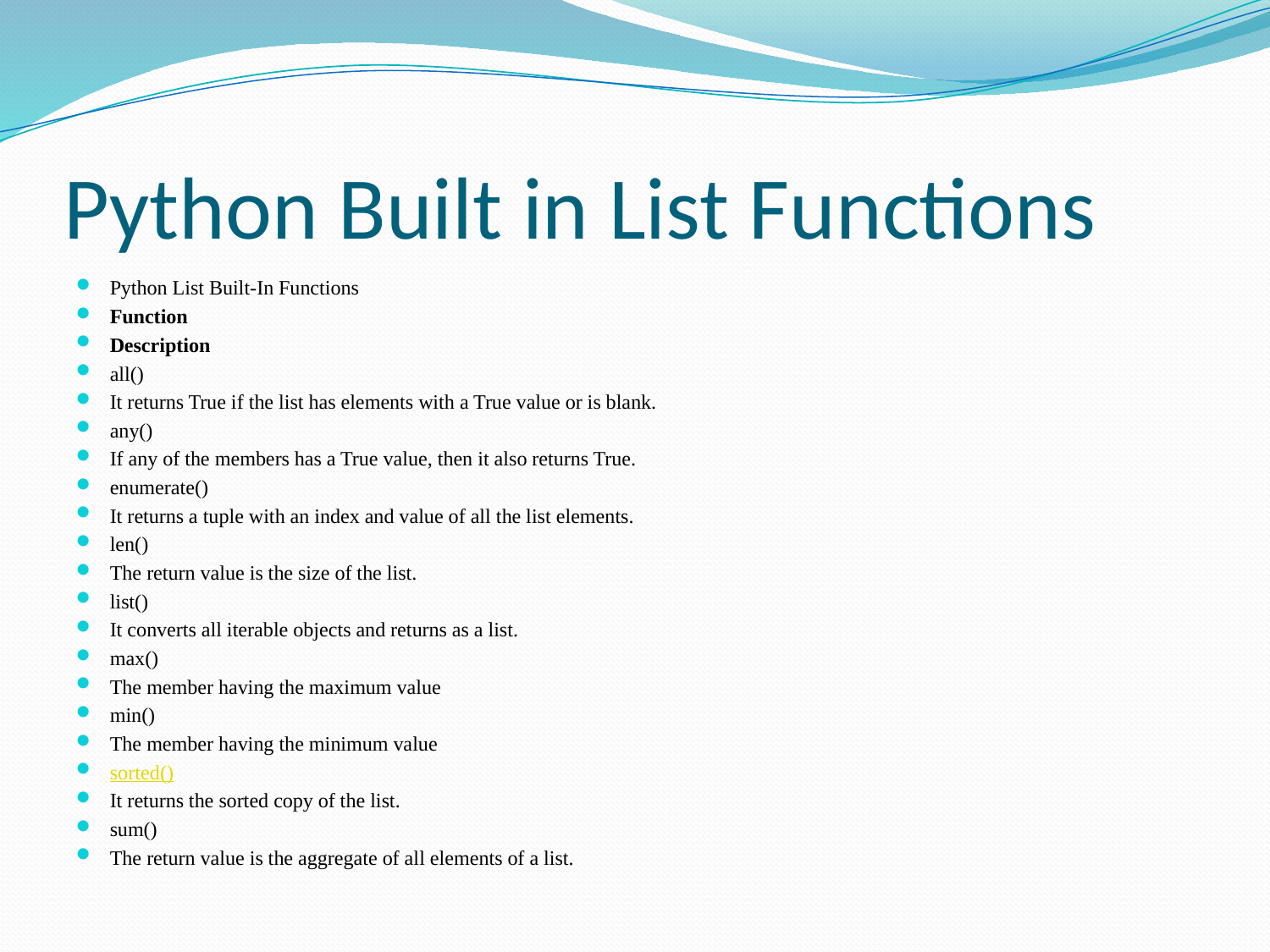

# Python Built in List Functions
Python List Built-In Functions
Function
Description
all()
It returns True if the list has elements with a True value or is blank.
any()
If any of the members has a True value, then it also returns True.
enumerate()
It returns a tuple with an index and value of all the list elements.
len()
The return value is the size of the list.
list()
It converts all iterable objects and returns as a list.
max()
The member having the maximum value
min()
The member having the minimum value
sorted()
It returns the sorted copy of the list.
sum()
The return value is the aggregate of all elements of a list.